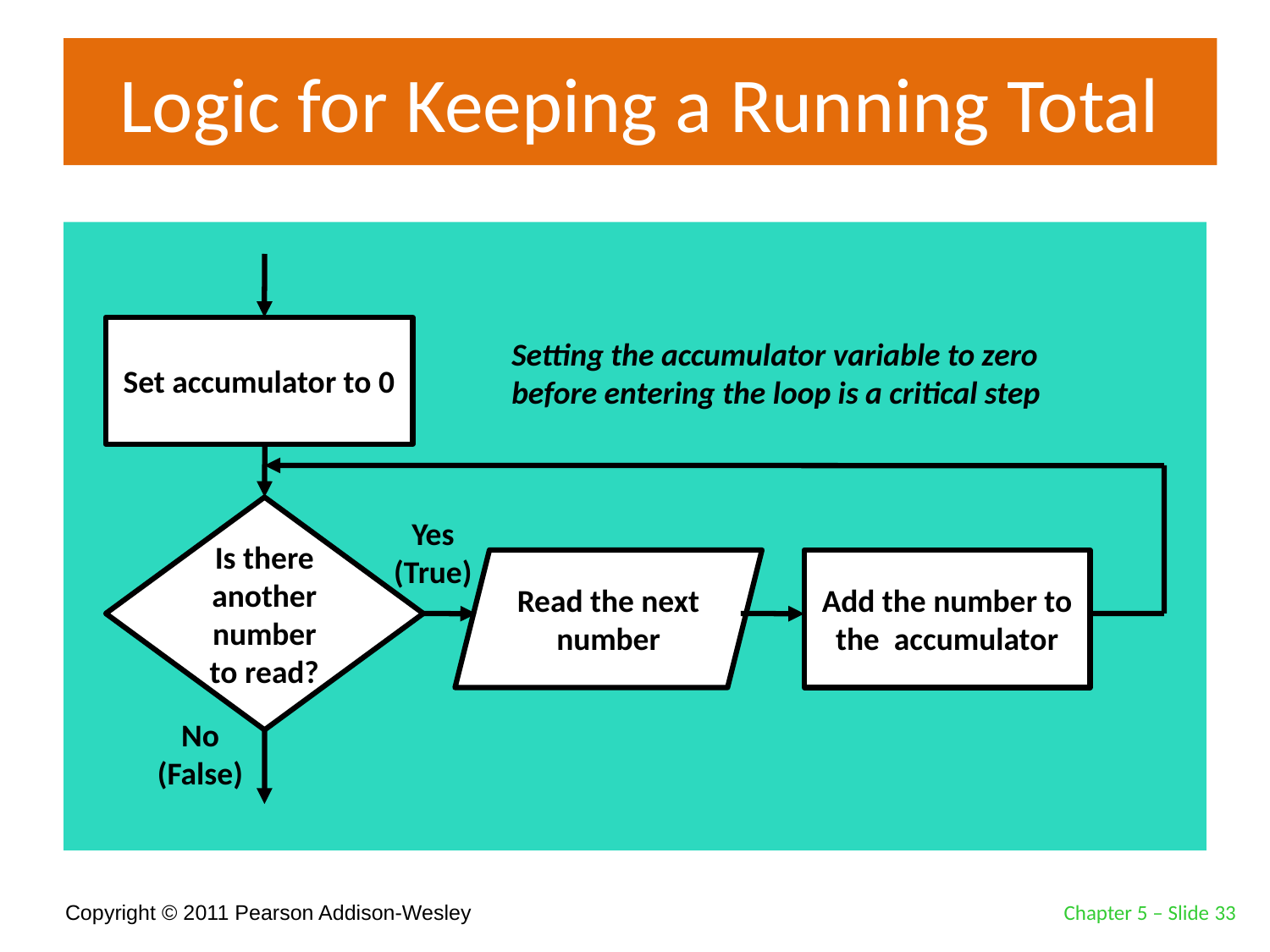

# Logic for Keeping a Running Total

Set accumulator to 0

Is there another number to read?
Yes
(True)
Read the next number
Add the number to the  accumulator

No
(False)
Setting the accumulator variable to zero
before entering the loop is a critical step
Chapter 5 – Slide 33